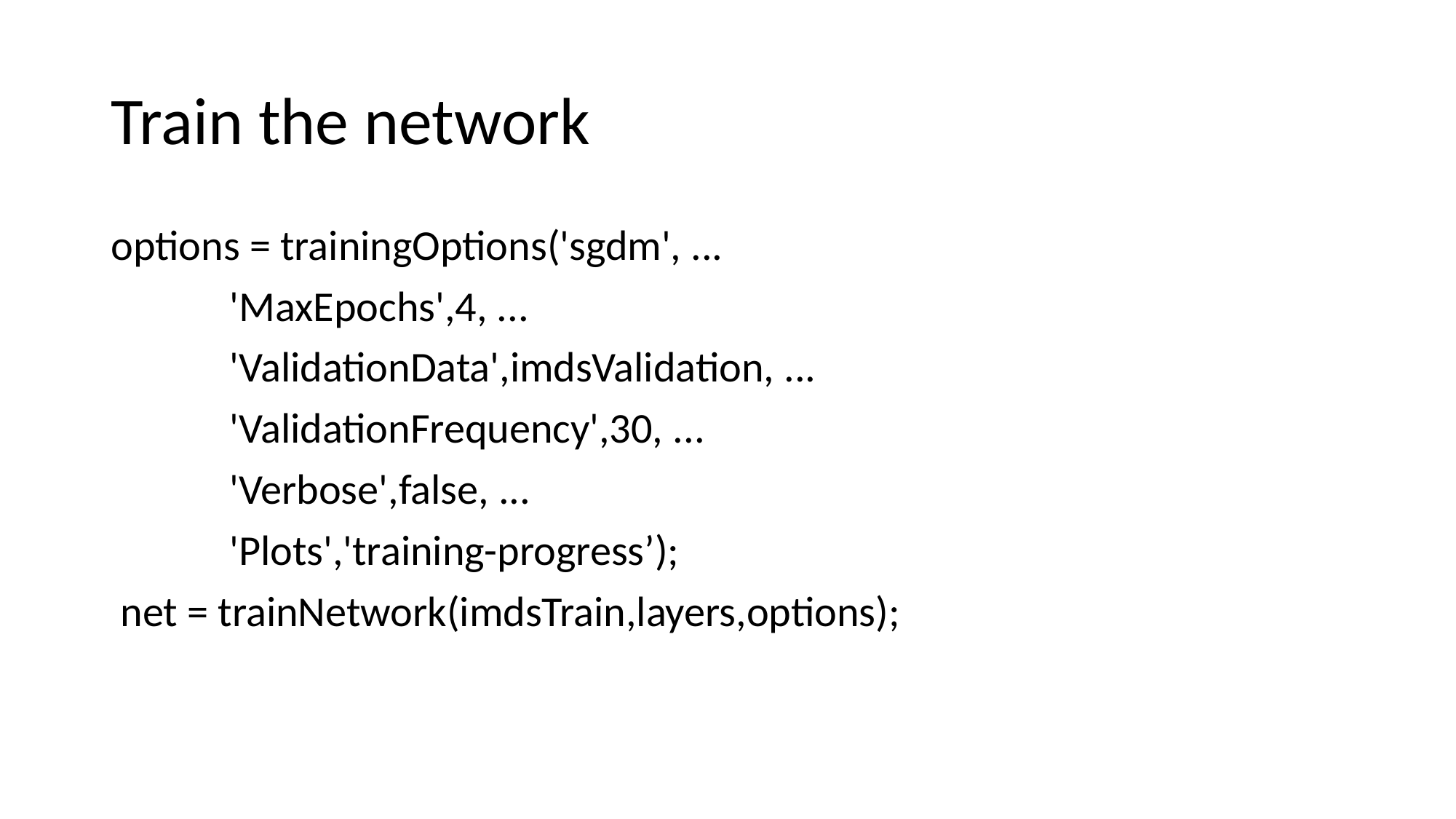

# Train the network
options = trainingOptions('sgdm', ...
	 'MaxEpochs',4, ...
	 'ValidationData',imdsValidation, ...
	 'ValidationFrequency',30, ...
	 'Verbose',false, ...
	 'Plots','training-progress’);
 net = trainNetwork(imdsTrain,layers,options);